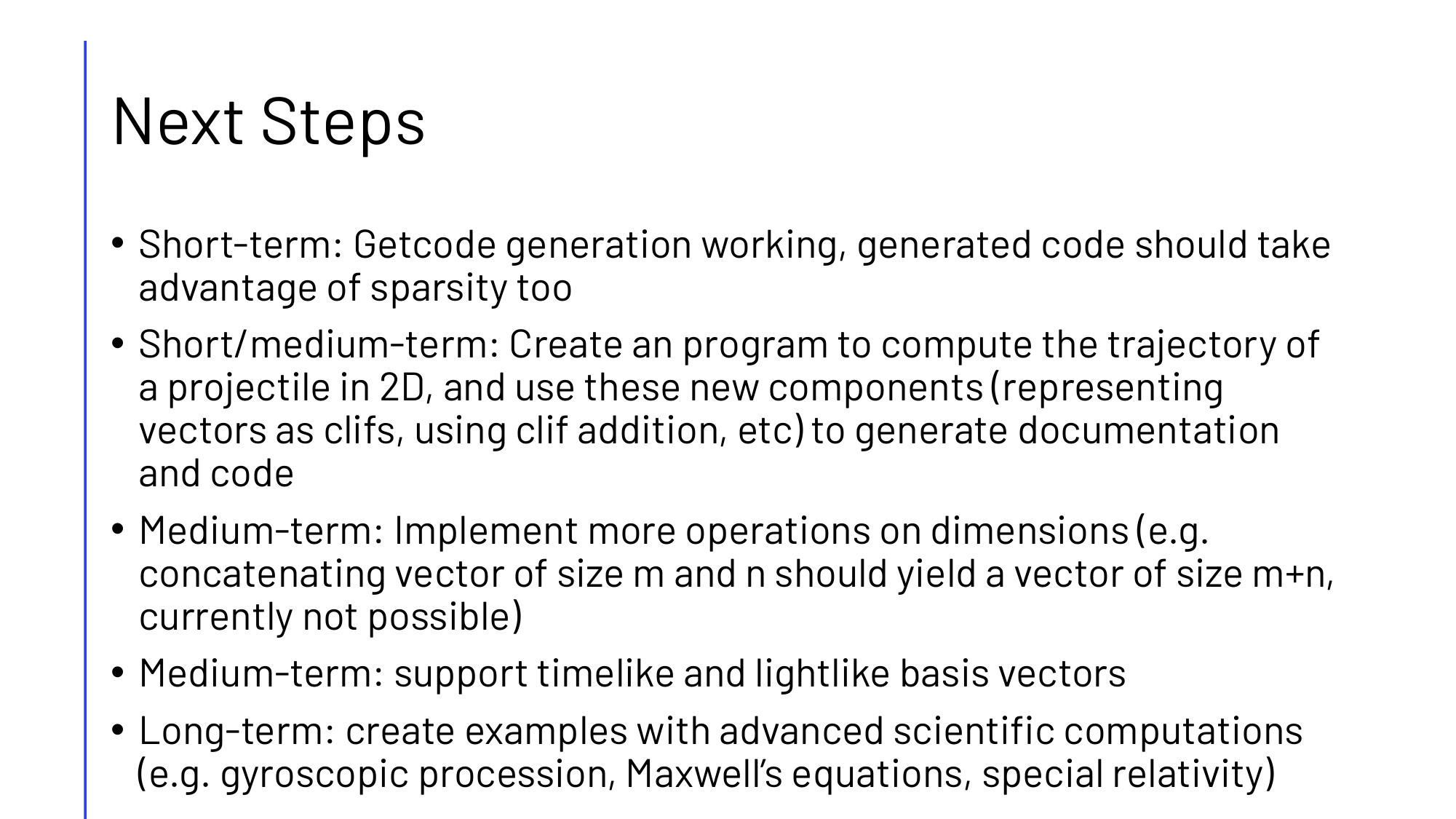

# Next Steps
Short-term: Getcode generation working, generated code should take advantage of sparsity too
Short/medium-term: Create an program to compute the trajectory of a projectile in 2D, and use these new components (representing vectors as clifs, using clif addition, etc) to generate documentation and code
Medium-term: Implement more operations on dimensions (e.g. concatenating vector of size m and n should yield a vector of size m+n, currently not possible)
Medium-term: support timelike and lightlike basis vectors
Long-term: create examples with advanced scientific computations (e.g. gyroscopic procession, Maxwell’s equations, special relativity)